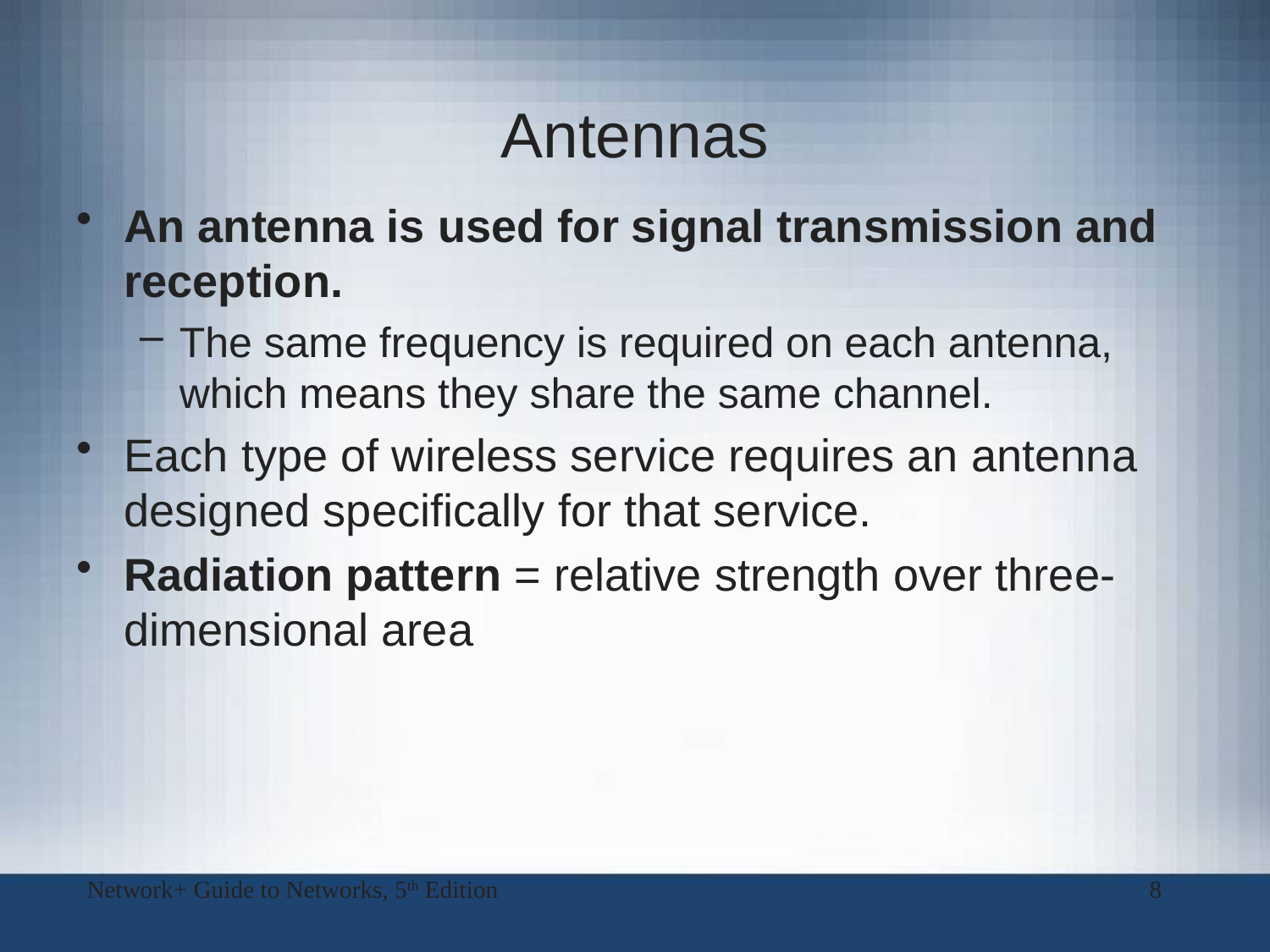

# Antennas
An antenna is used for signal transmission and reception.
The same frequency is required on each antenna, which means they share the same channel.
Each type of wireless service requires an antenna designed specifically for that service.
Radiation pattern = relative strength over three-dimensional area
Network+ Guide to Networks, 5th Edition
8